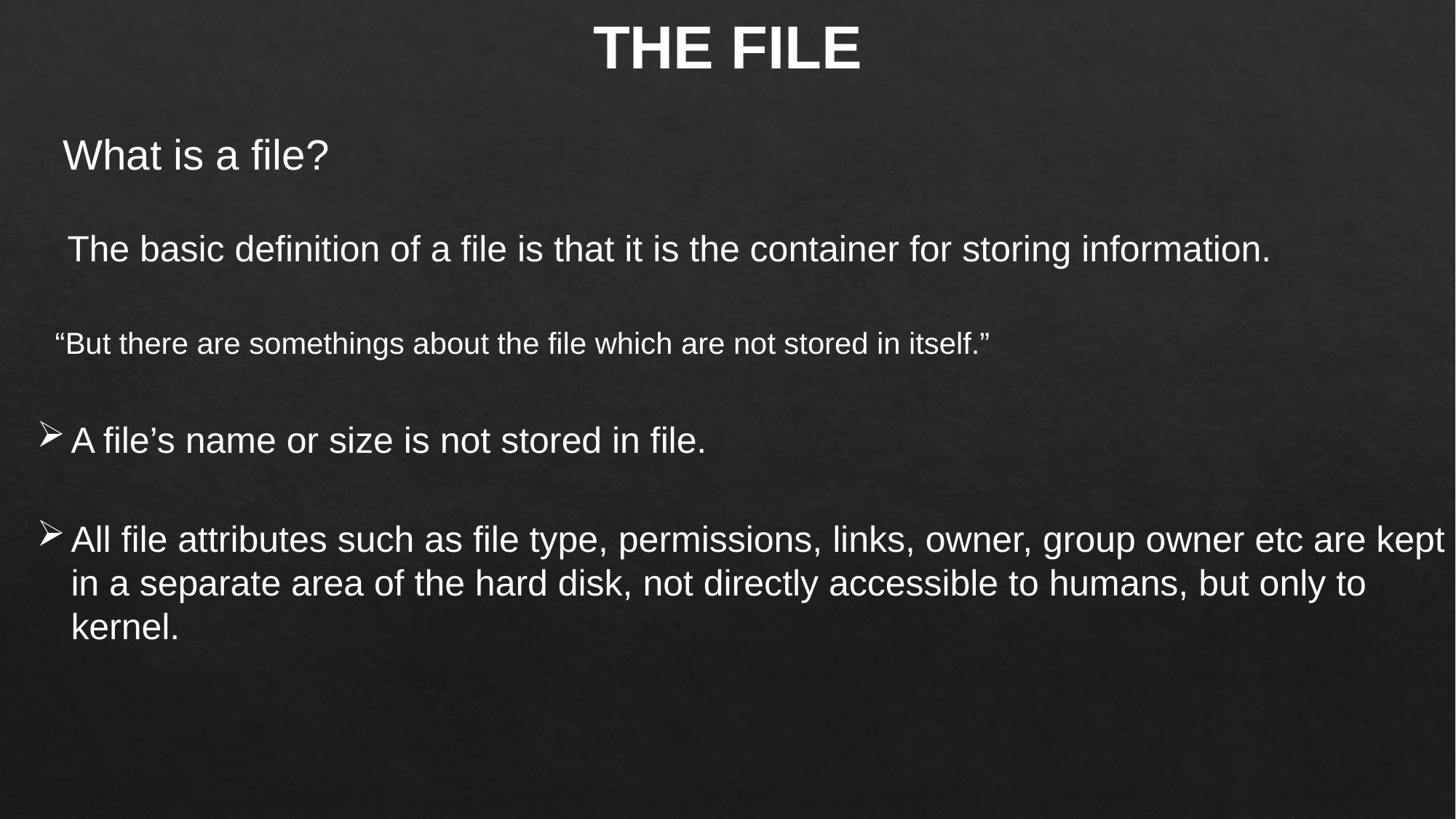

THE FILE
What is a file?
The basic definition of a file is that it is the container for storing information.
“But there are somethings about the file which are not stored in itself.”
A file’s name or size is not stored in file.
All file attributes such as file type, permissions, links, owner, group owner etc are kept in a separate area of the hard disk, not directly accessible to humans, but only to kernel.